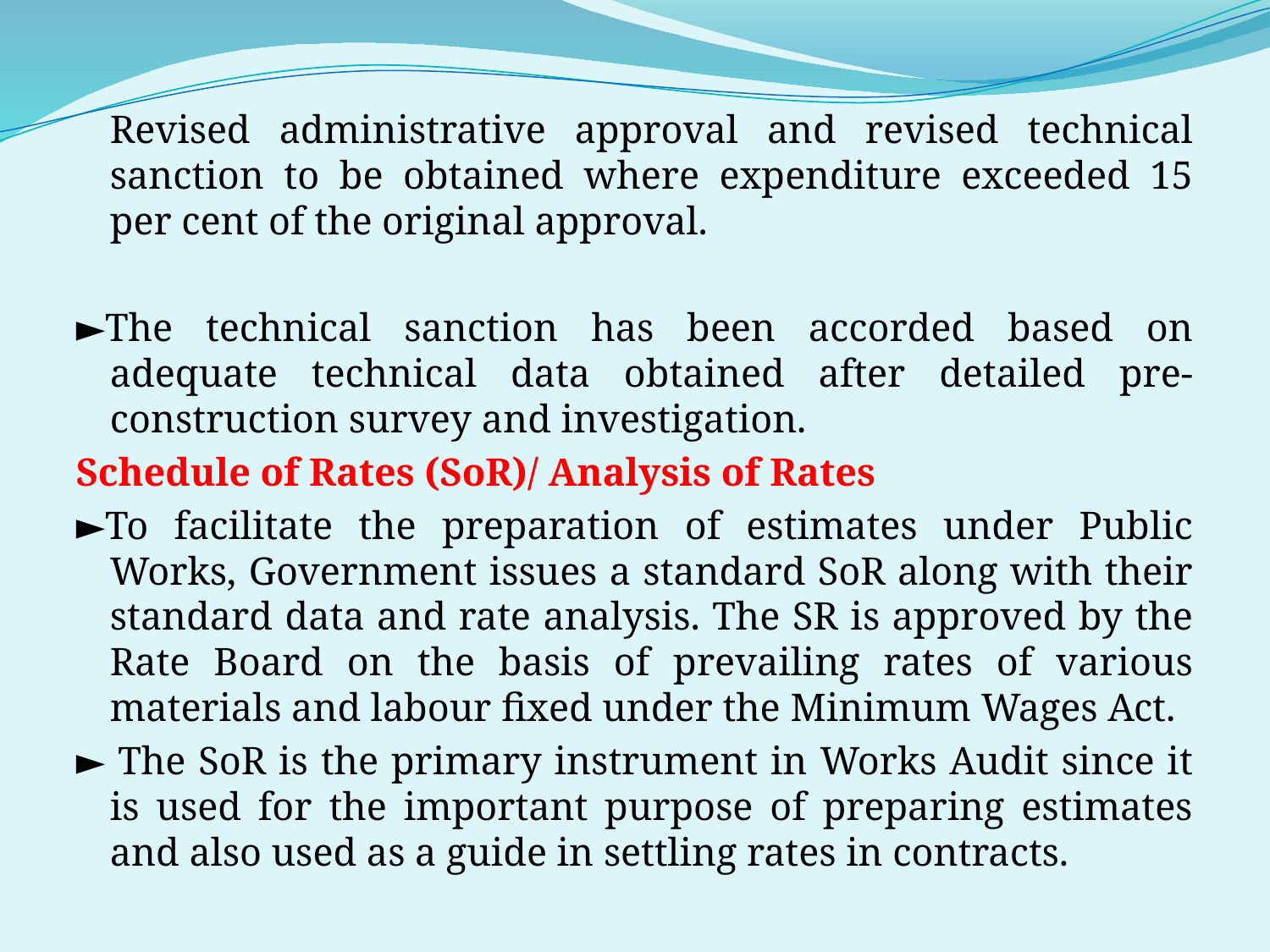

Revised administrative approval and revised technical sanction to be obtained where expenditure exceeded 15 per cent of the original approval.

►The technical sanction has been accorded based on adequate technical data obtained after detailed pre-construction survey and investigation.
Schedule of Rates (SoR)/ Analysis of Rates
►To facilitate the preparation of estimates under Public Works, Government issues a standard SoR along with their standard data and rate analysis. The SR is approved by the Rate Board on the basis of prevailing rates of various materials and labour fixed under the Minimum Wages Act.
► The SoR is the primary instrument in Works Audit since it is used for the important purpose of preparing estimates and also used as a guide in settling rates in contracts.